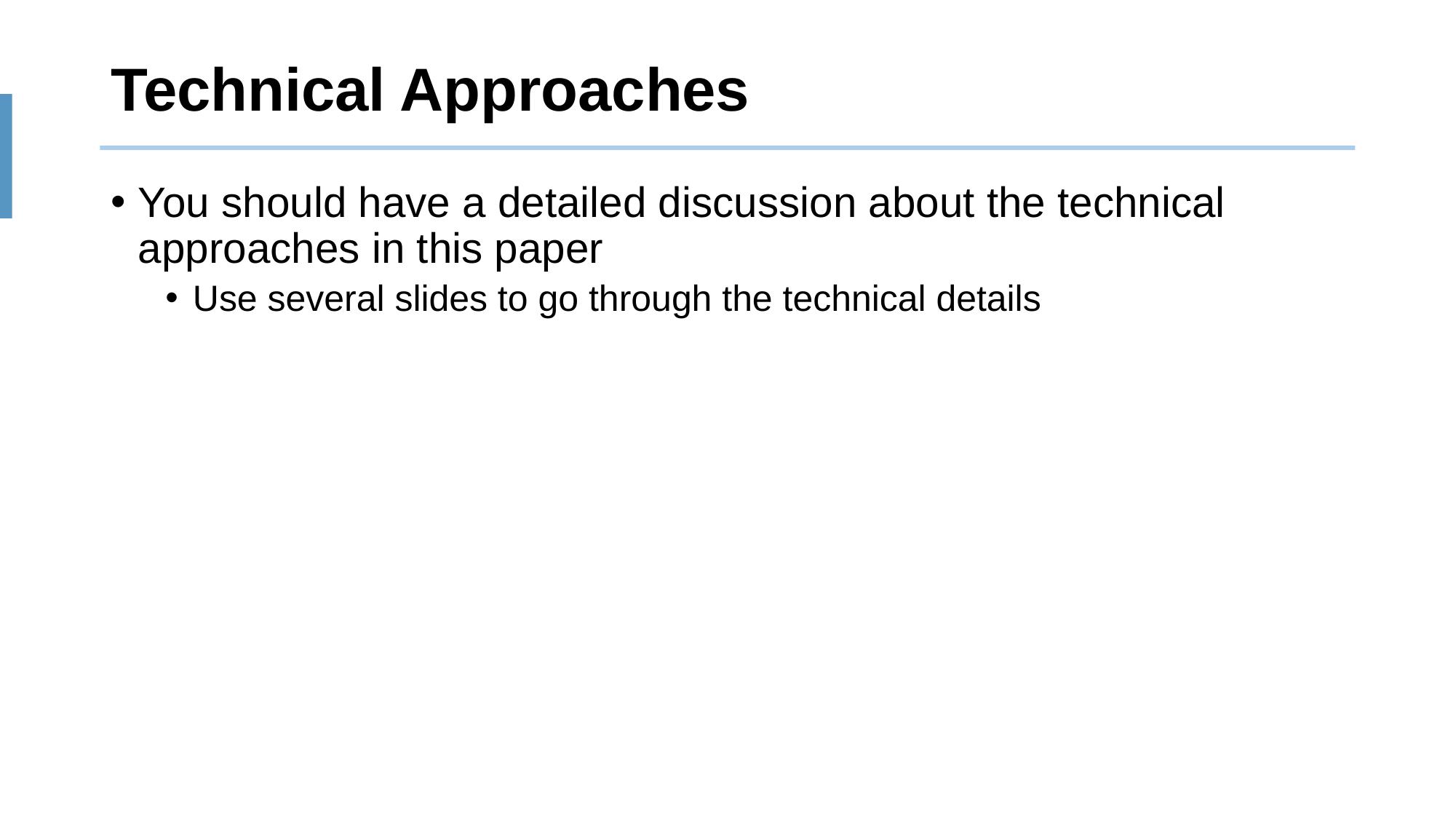

# Technical Approaches
You should have a detailed discussion about the technical approaches in this paper
Use several slides to go through the technical details